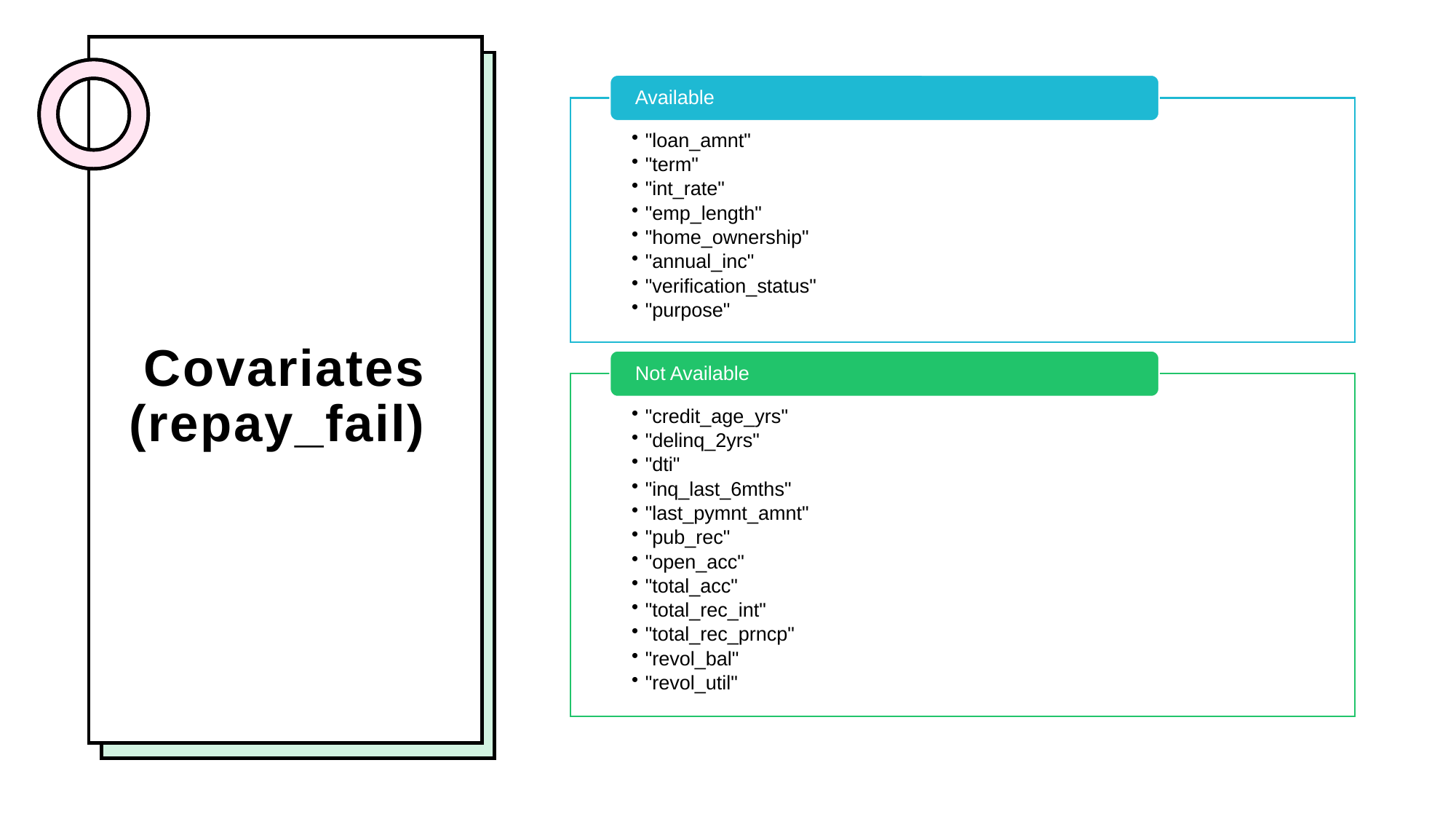

"loan_amnt"
"term"
"int_rate"
"emp_length"
"home_ownership"
"annual_inc"
"verification_status"
"purpose"
Available
"credit_age_yrs"
"delinq_2yrs"
"dti"
"inq_last_6mths"
"last_pymnt_amnt"
"pub_rec"
"open_acc"
"total_acc"
"total_rec_int"
"total_rec_prncp"
"revol_bal"
"revol_util"
Not Available

# Covariates (repay_fail)